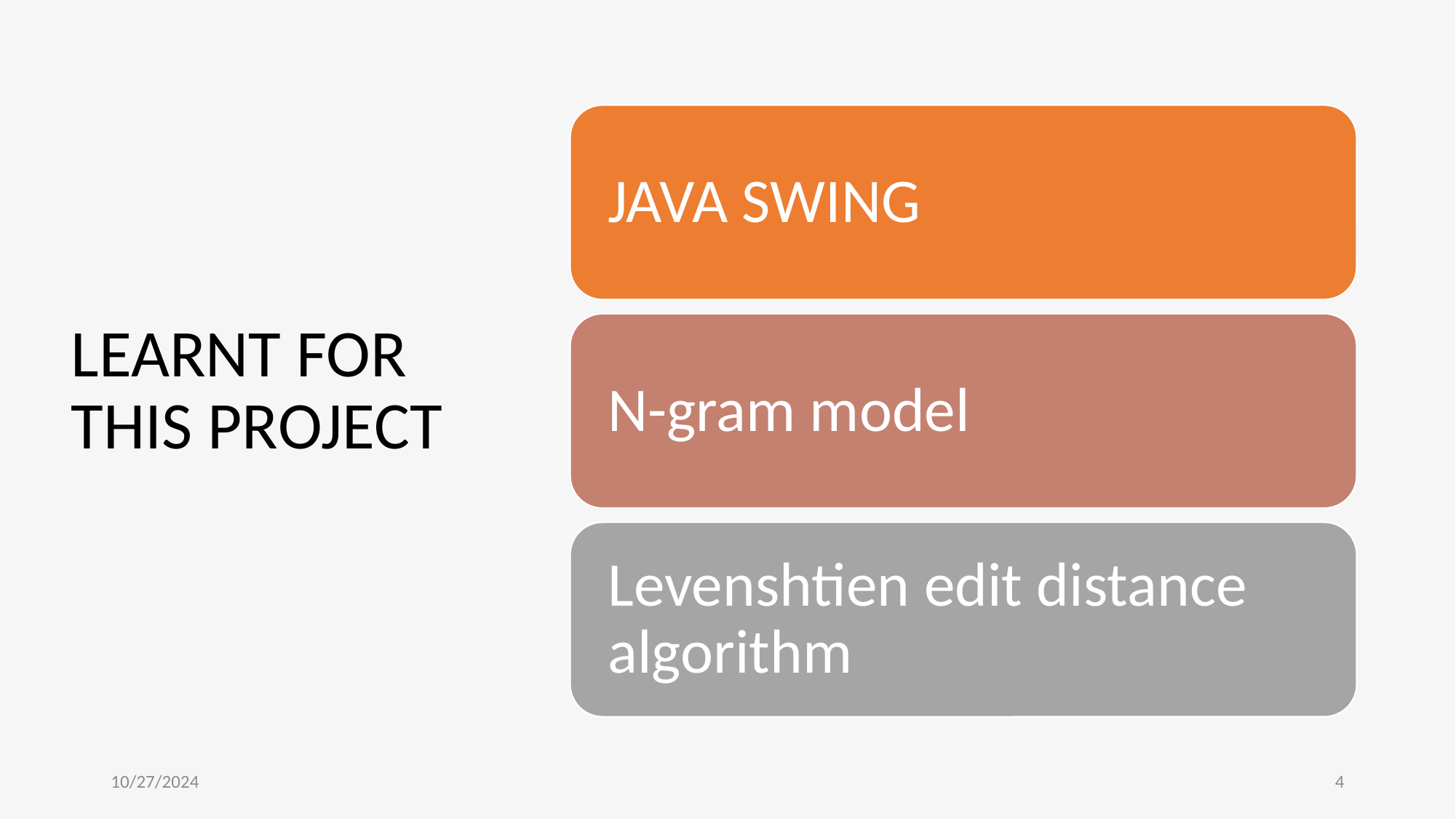

# LEARNT FOR THIS PROJECT
JAVA SWING
N-gram model
Levenshtien edit distance algorithm
10/27/2024
4